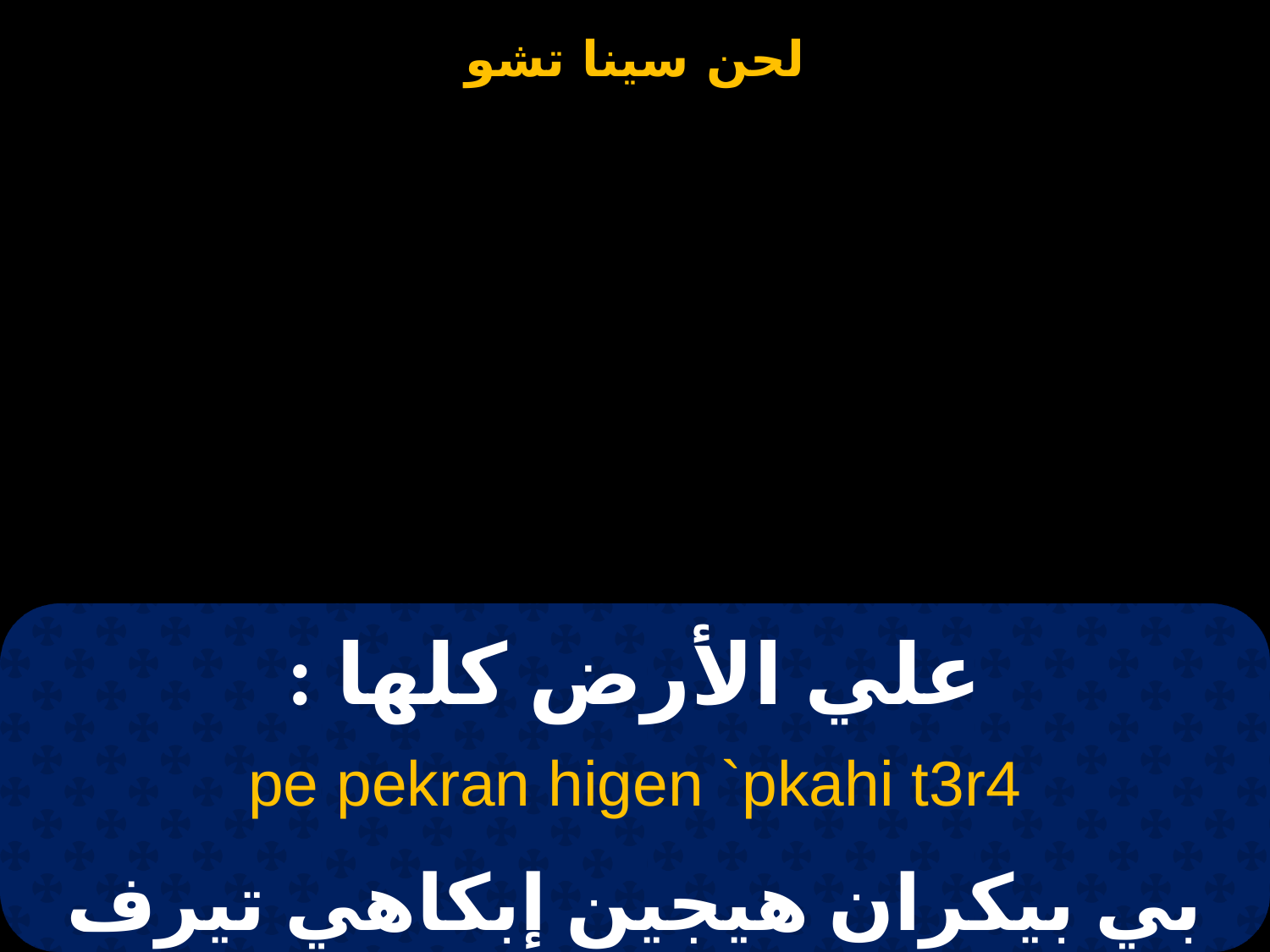

# علي الأرض كلها :
 pe pekran higen `pkahi t3r4
بي بيكران هيجين إبكاهي تيرف